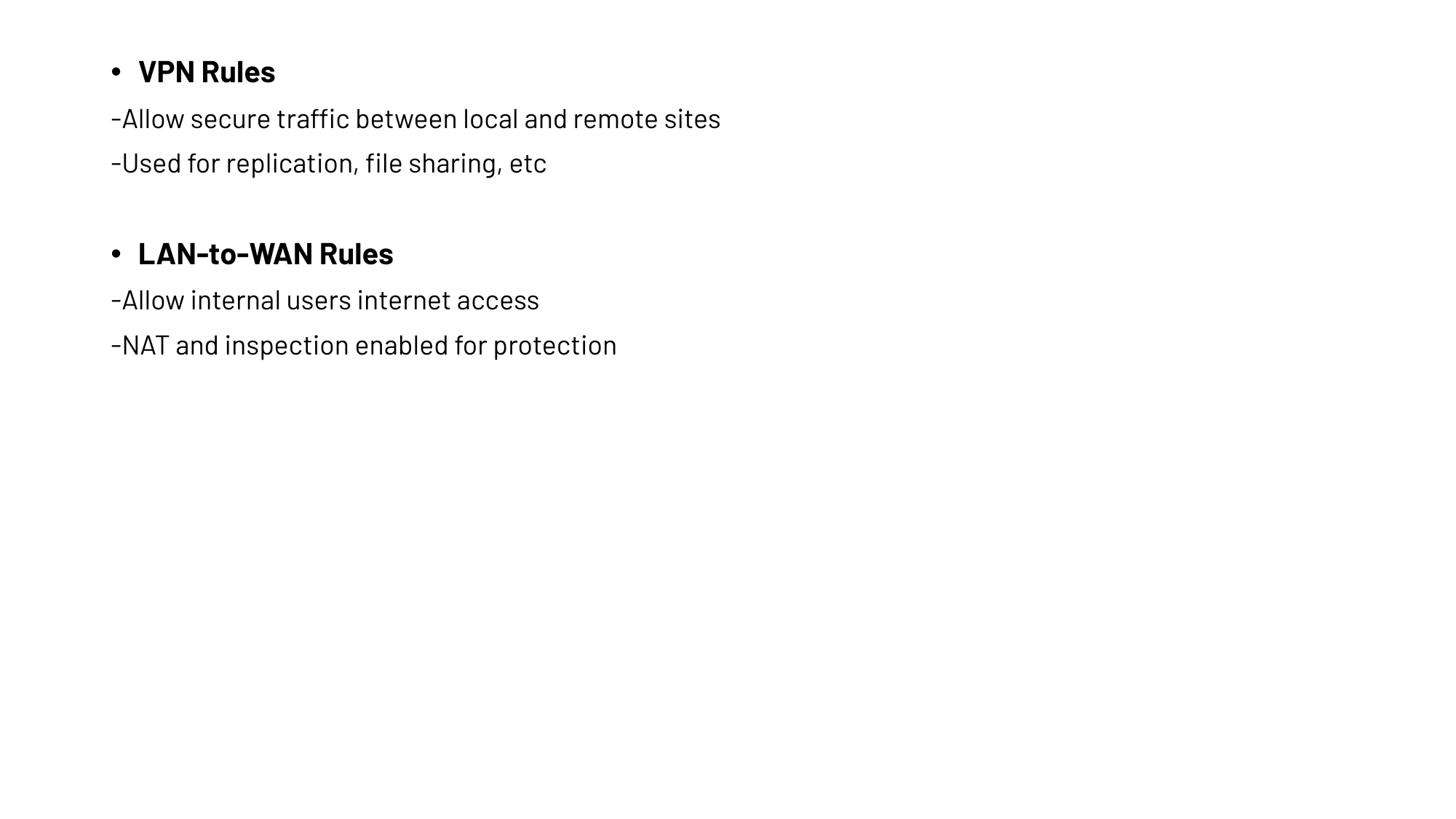

VPN Rules
-Allow secure traffic between local and remote sites
-Used for replication, file sharing, etc

LAN-to-WAN Rules
-Allow internal users internet access
-NAT and inspection enabled for protection